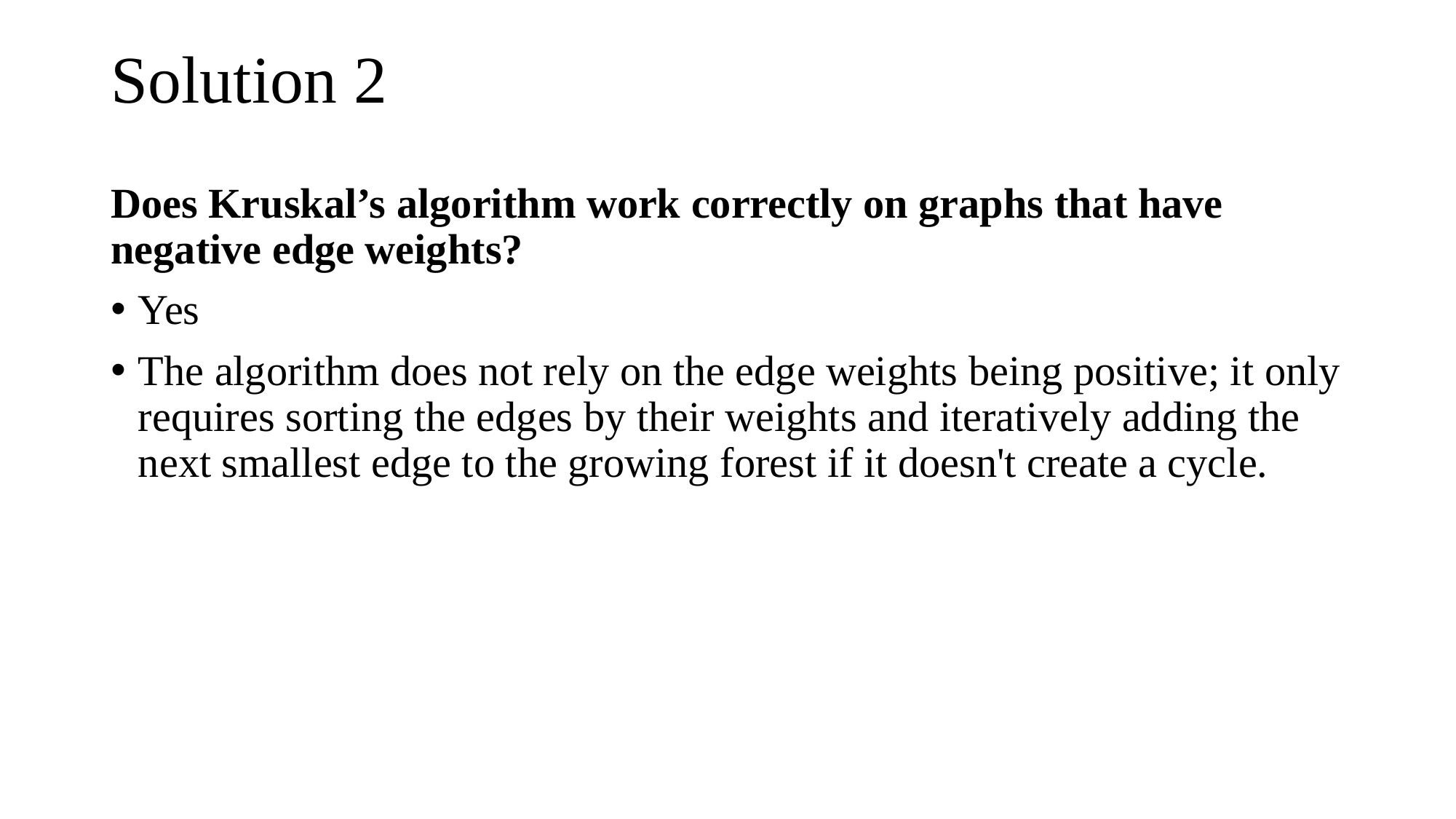

# Solution 2
Does Kruskal’s algorithm work correctly on graphs that have negative edge weights?
Yes
The algorithm does not rely on the edge weights being positive; it only requires sorting the edges by their weights and iteratively adding the next smallest edge to the growing forest if it doesn't create a cycle.